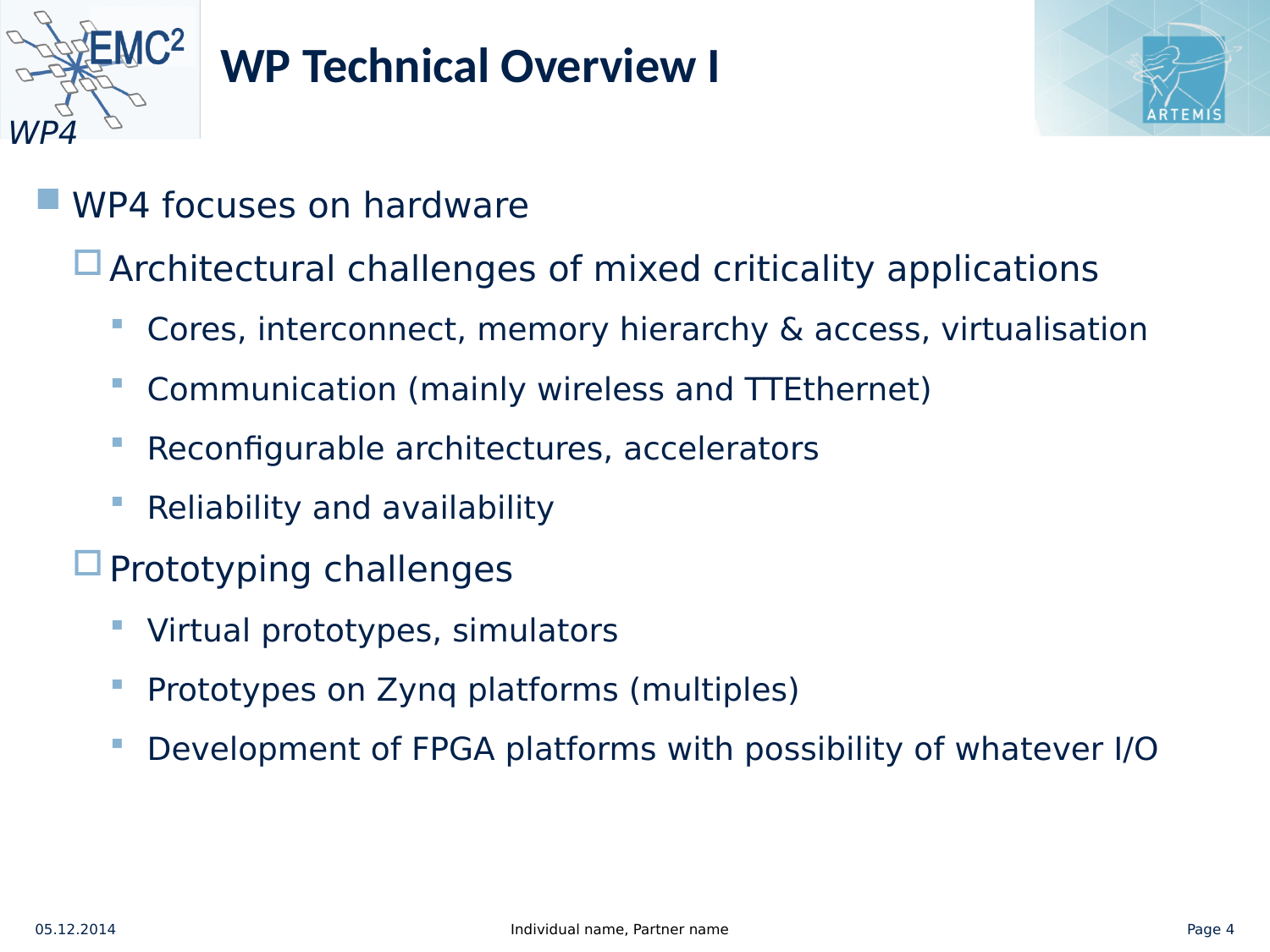

# WP Technical Overview I
WP4 focuses on hardware
Architectural challenges of mixed criticality applications
Cores, interconnect, memory hierarchy & access, virtualisation
Communication (mainly wireless and TTEthernet)
Reconfigurable architectures, accelerators
Reliability and availability
Prototyping challenges
Virtual prototypes, simulators
Prototypes on Zynq platforms (multiples)
Development of FPGA platforms with possibility of whatever I/O